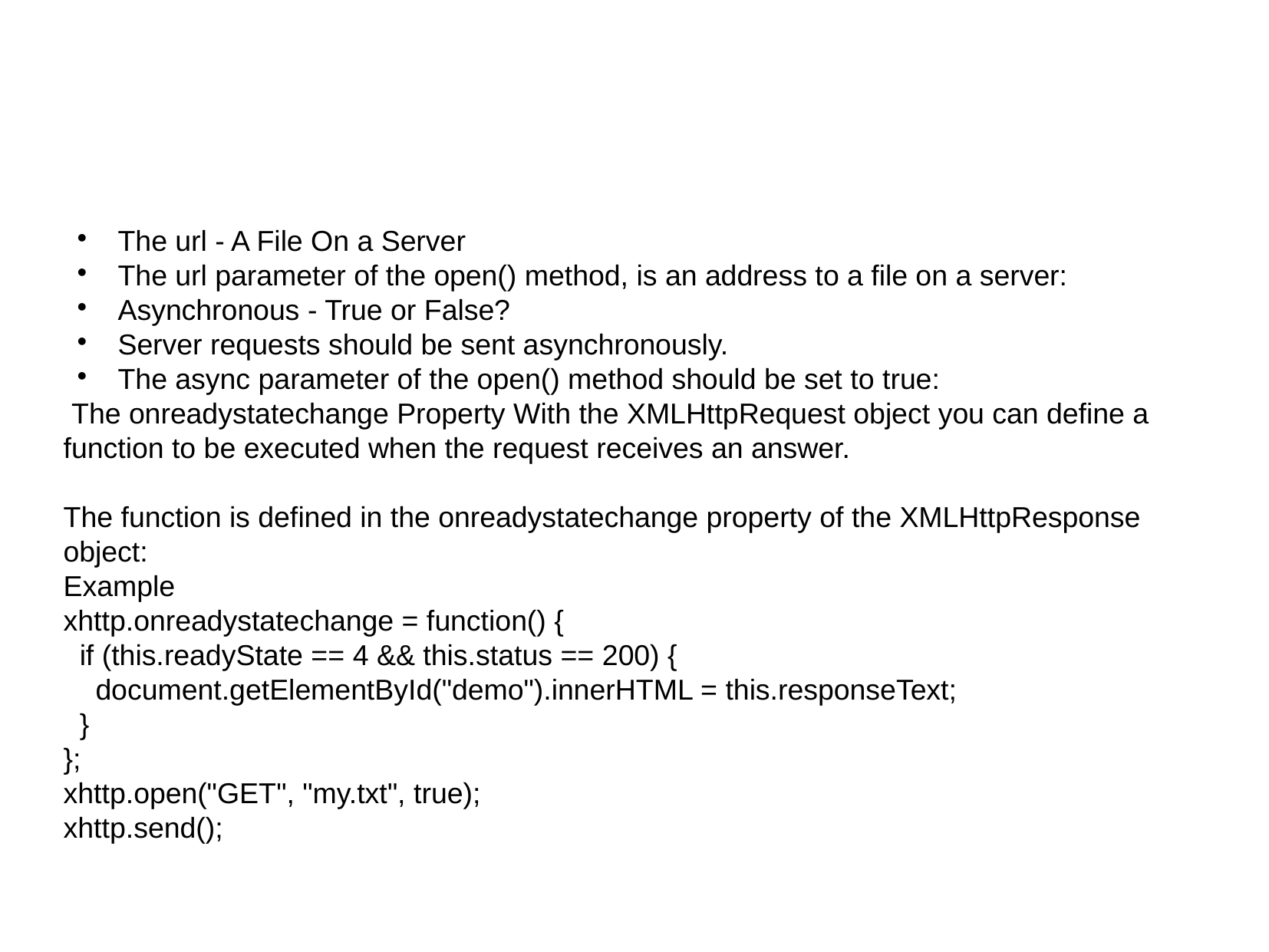

The url - A File On a Server
The url parameter of the open() method, is an address to a file on a server:
Asynchronous - True or False?
Server requests should be sent asynchronously.
The async parameter of the open() method should be set to true:
 The onreadystatechange Property With the XMLHttpRequest object you can define a function to be executed when the request receives an answer.

The function is defined in the onreadystatechange property of the XMLHttpResponse object:
Example
xhttp.onreadystatechange = function() {
  if (this.readyState == 4 && this.status == 200) {
    document.getElementById("demo").innerHTML = this.responseText;
  }
};
xhttp.open("GET", "my.txt", true);
xhttp.send();